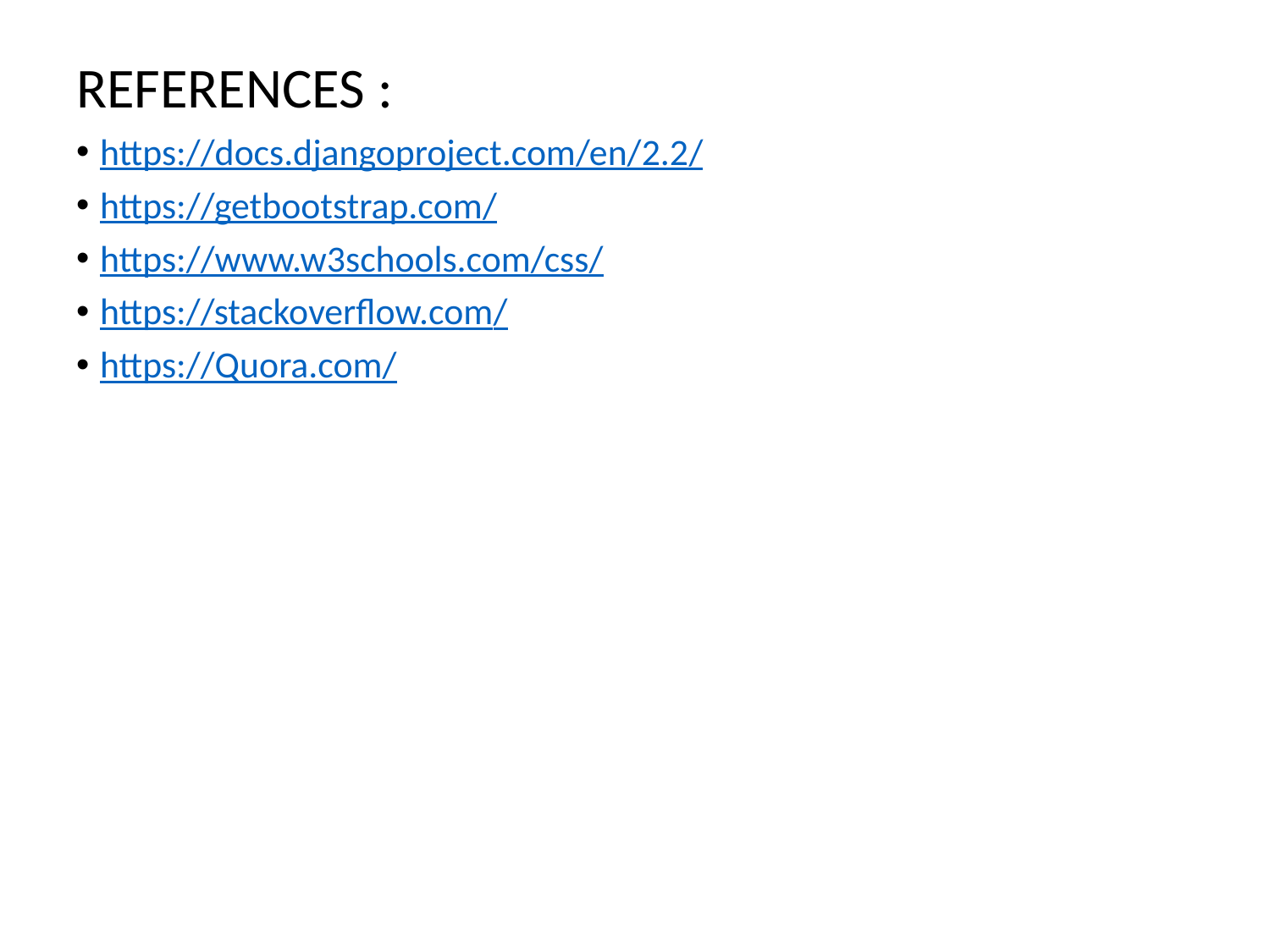

REFERENCES :
https://docs.djangoproject.com/en/2.2/
https://getbootstrap.com/
https://www.w3schools.com/css/
https://stackoverflow.com/
https://Quora.com/